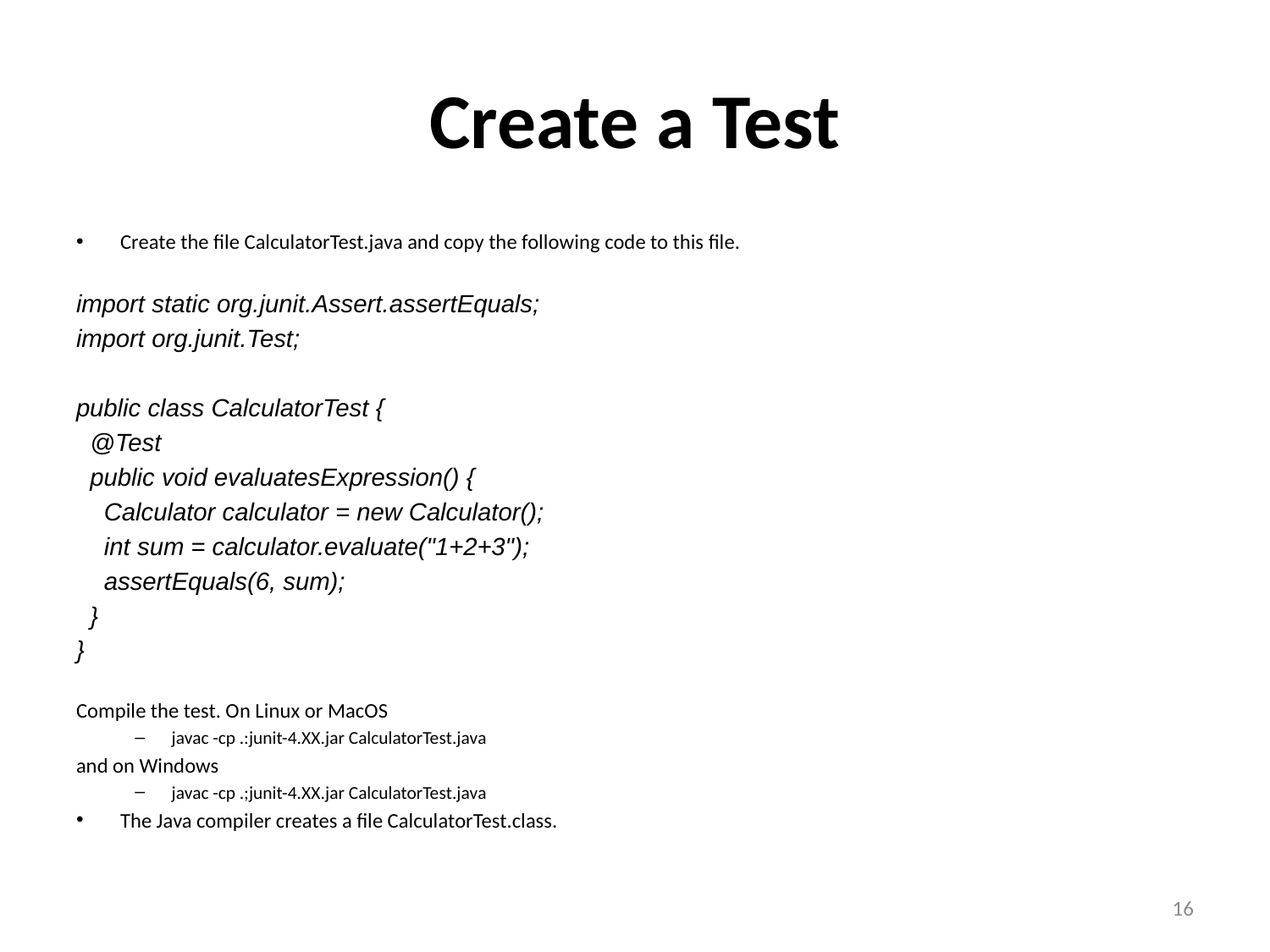

# Create a Test
Create the file CalculatorTest.java and copy the following code to this file.

import static org.junit.Assert.assertEquals;
import org.junit.Test;

public class CalculatorTest {
  @Test
  public void evaluatesExpression() {
    Calculator calculator = new Calculator();
    int sum = calculator.evaluate("1+2+3");
    assertEquals(6, sum);
  }
}

Compile the test. On Linux or MacOS
javac -cp .:junit-4.XX.jar CalculatorTest.java
and on Windows
javac -cp .;junit-4.XX.jar CalculatorTest.java
The Java compiler creates a file CalculatorTest.class.

16